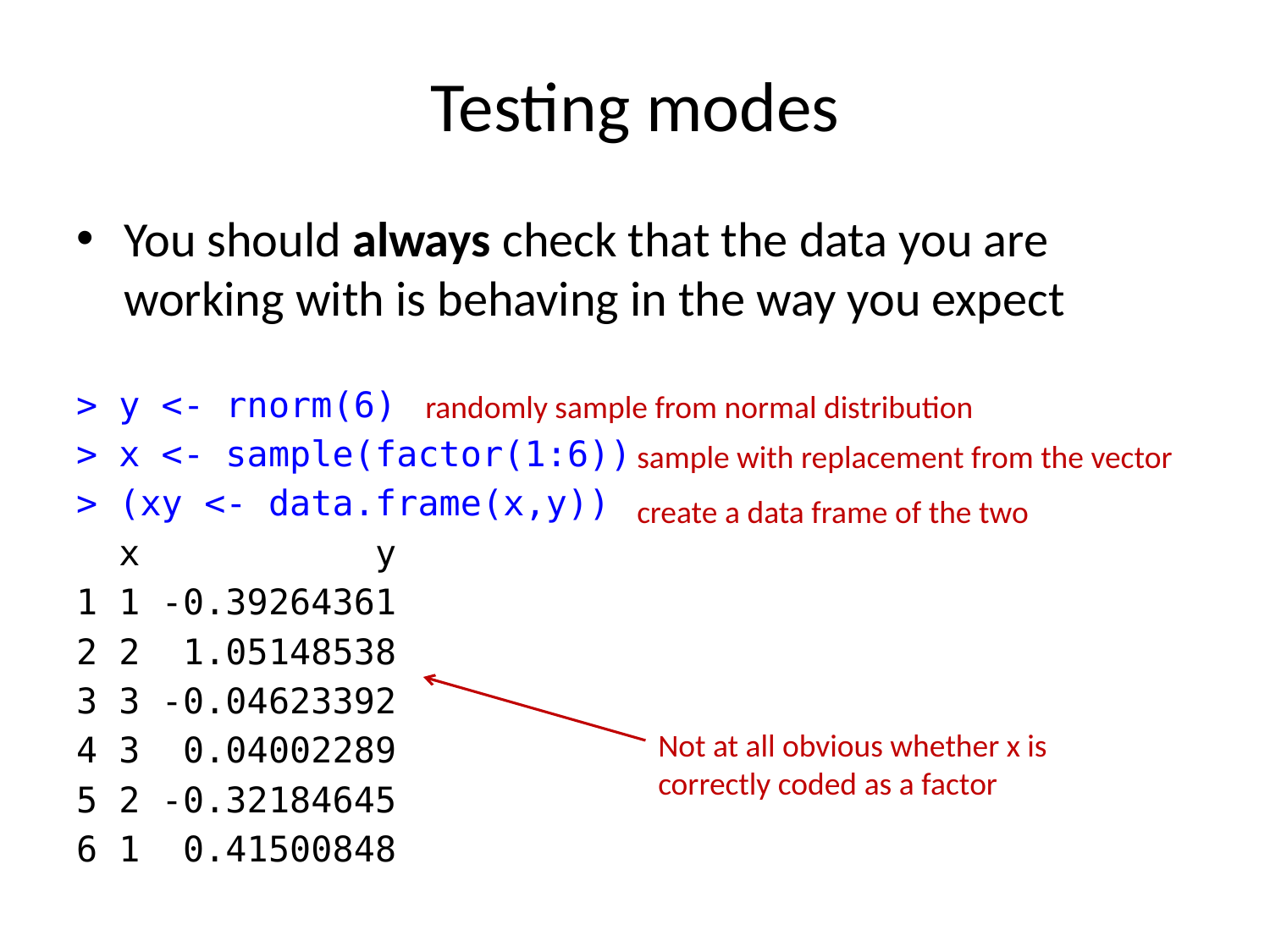

# Testing modes
You should always check that the data you are working with is behaving in the way you expect

> y <- rnorm(6)
> x <- sample(factor(1:6))
> (xy <- data.frame(x,y))
  x           y
1 1 -0.39264361
2 2  1.05148538
3 3 -0.04623392
4 3  0.04002289
5 2 -0.32184645
6 1  0.41500848
randomly sample from normal distribution
sample with replacement from the vector
create a data frame of the two
Not at all obvious whether x is correctly coded as a factor